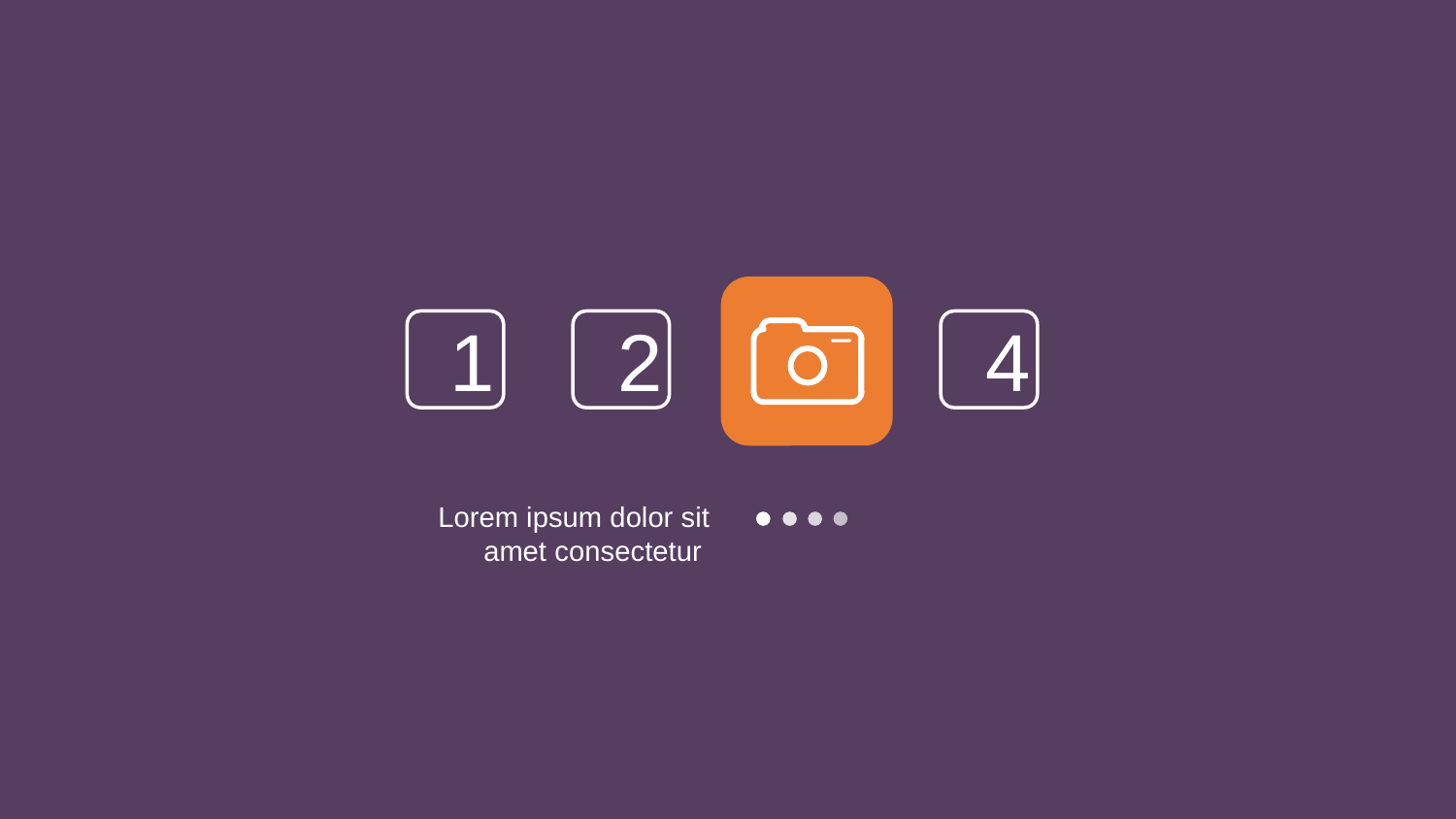

1

2

4

Lorem ipsum dolor sit amet consectetur